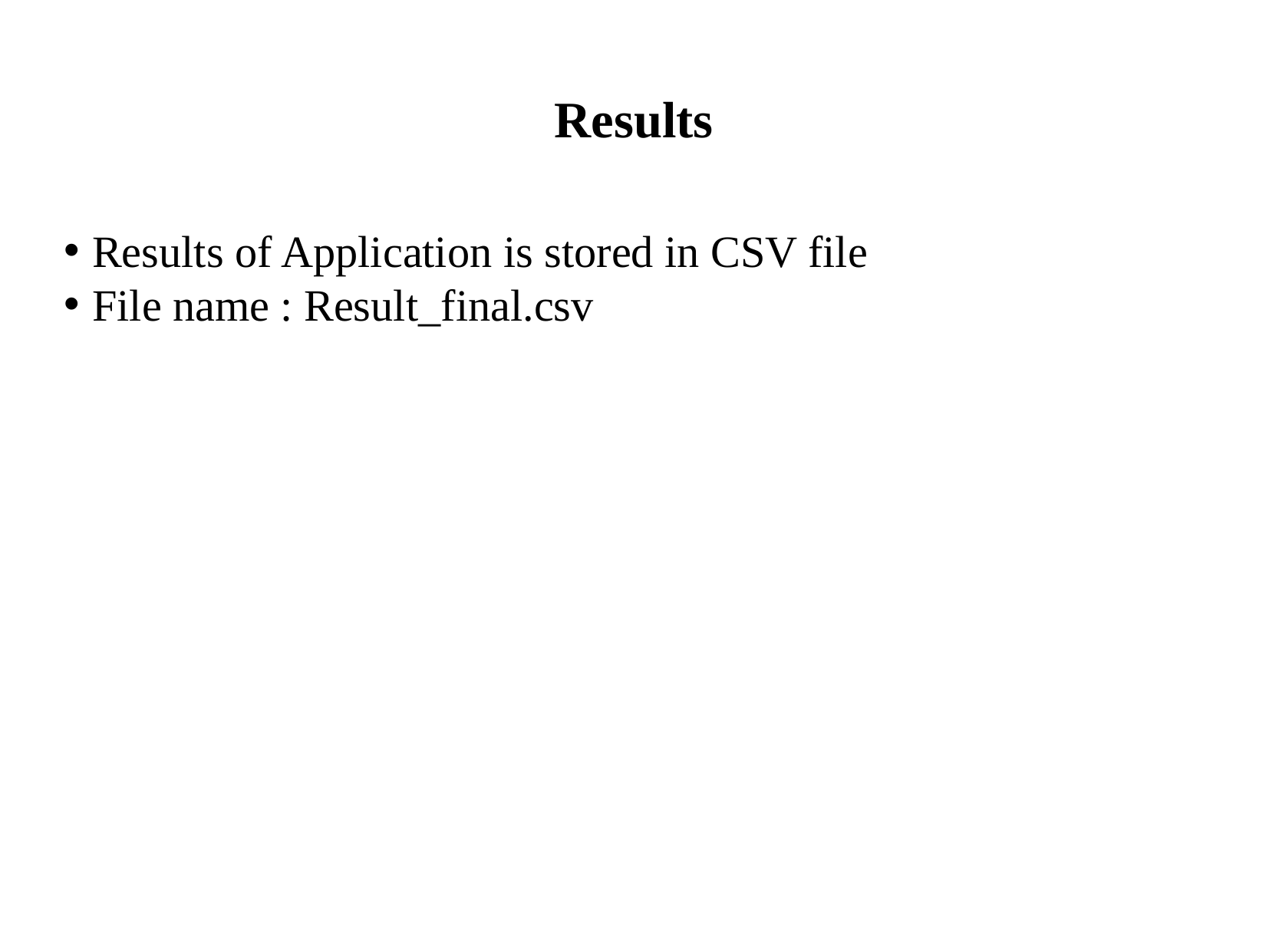

Results
Results of Application is stored in CSV file
File name : Result_final.csv